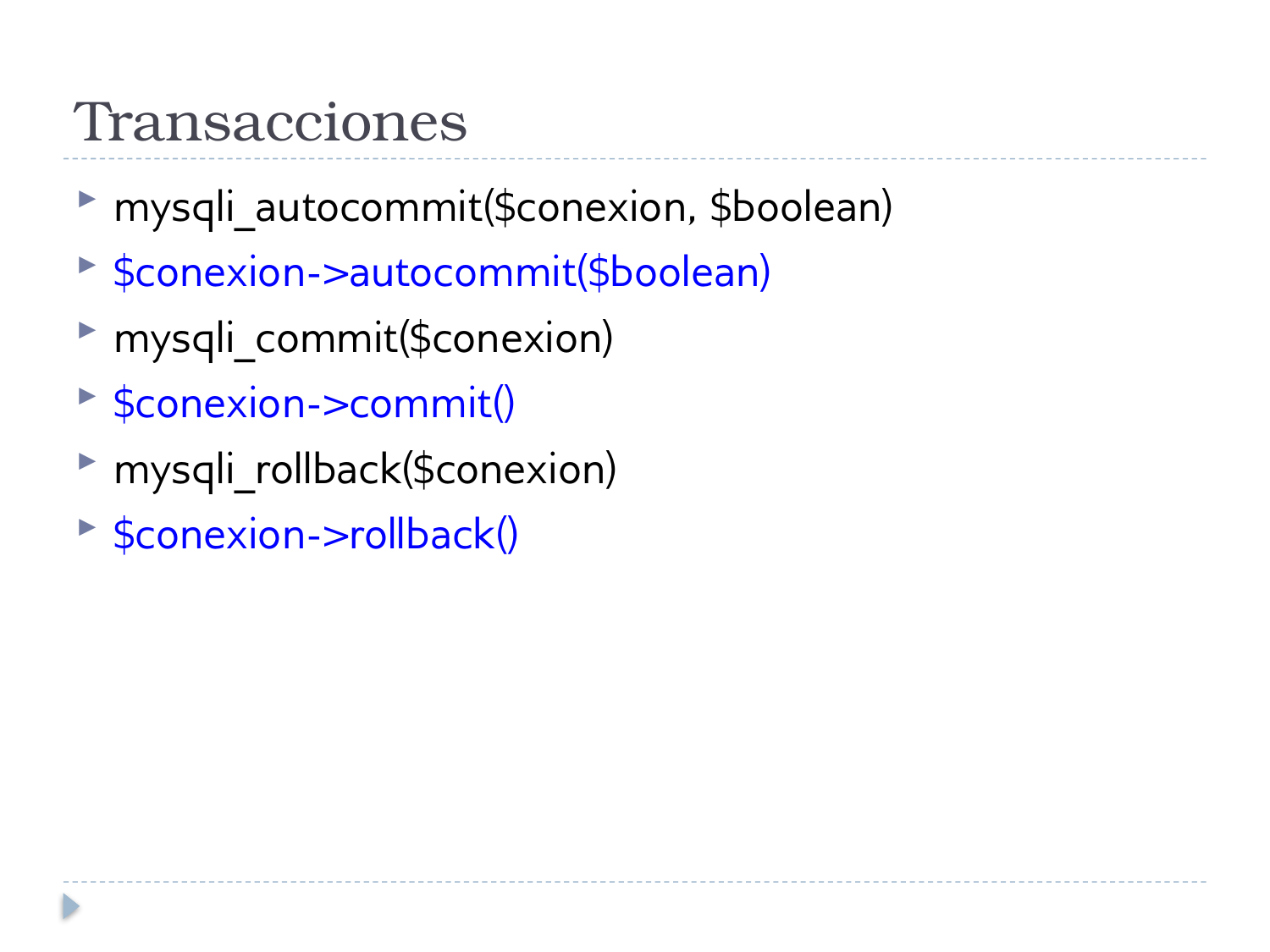

# Transacciones
mysqli_autocommit($conexion, $boolean)
$conexion->autocommit($boolean)
mysqli_commit($conexion)
$conexion->commit()
mysqli_rollback($conexion)
$conexion->rollback()